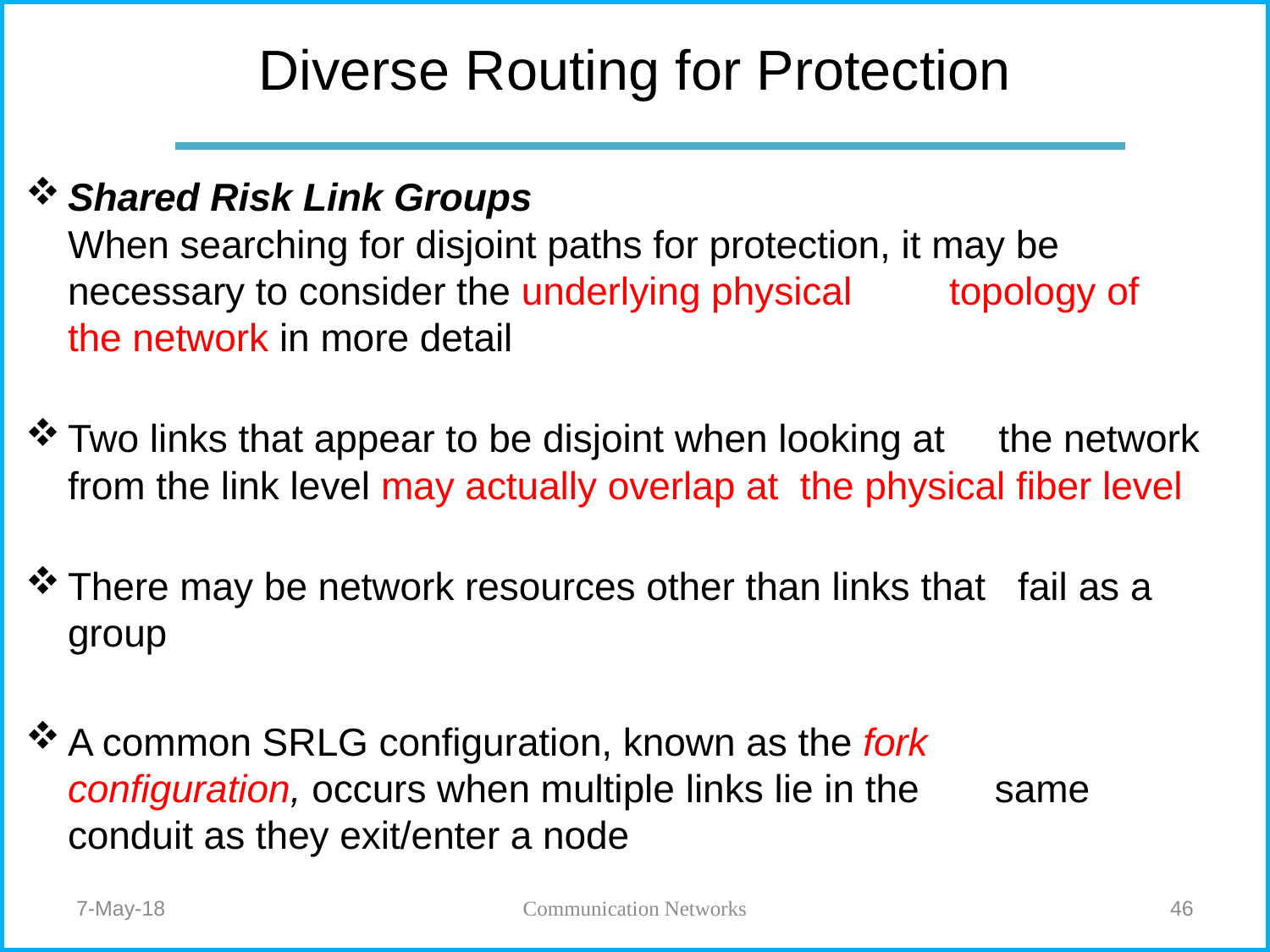

# Diverse Routing for Protection
Shared Risk Link Groups
When searching for disjoint paths for protection, it may be necessary to consider the underlying physical         topology of   the network in more detail
Two links that appear to be disjoint when looking at     the network from the link level may actually overlap at  the physical fiber level
There may be network resources other than links that   fail as a group

A common SRLG configuration, known as the fork       configuration, occurs when multiple links lie in the       same conduit as they exit/enter a node
7-May-18
Communication Networks
46